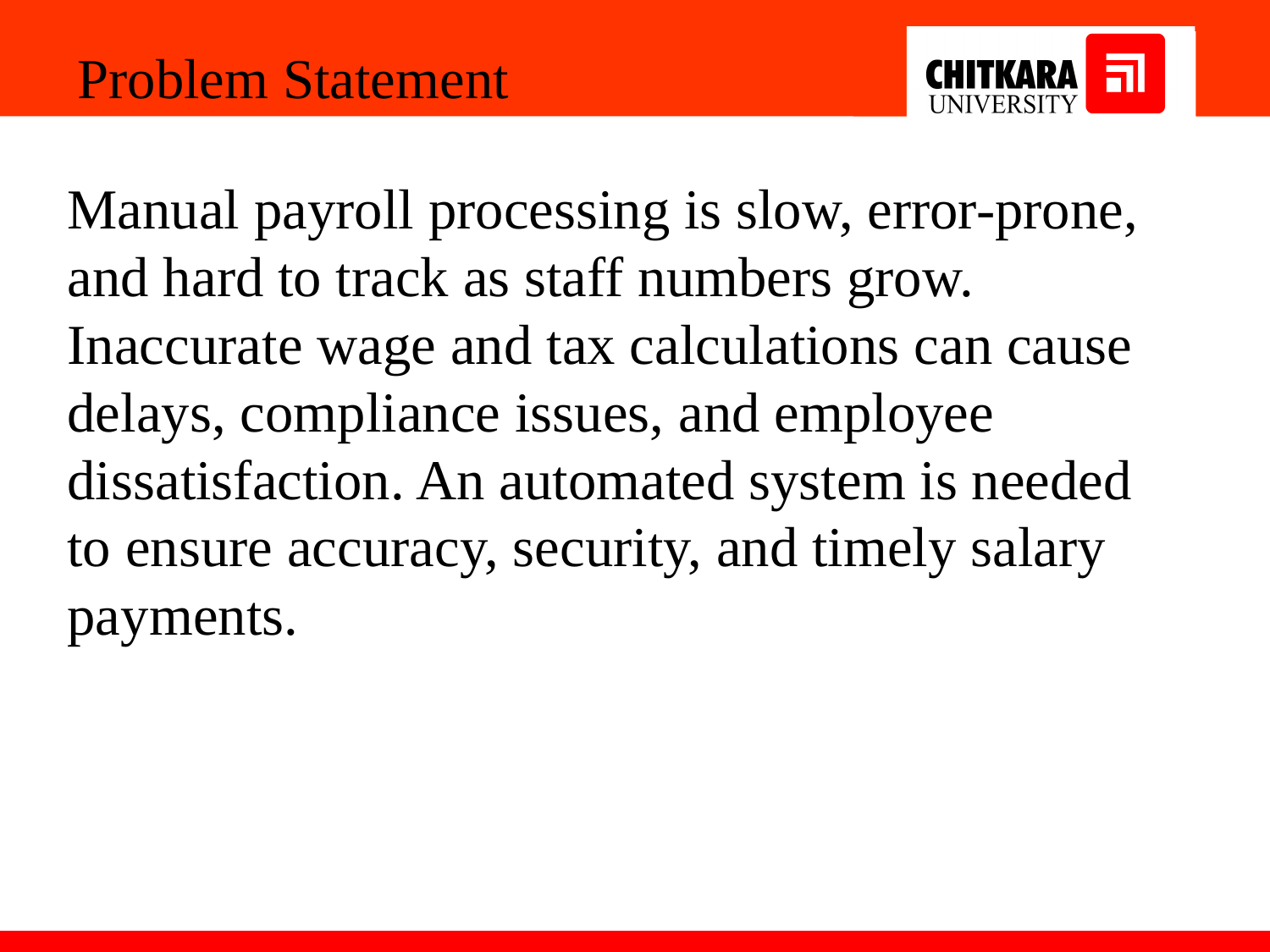

Problem Statement
Manual payroll processing is slow, error-prone, and hard to track as staff numbers grow. Inaccurate wage and tax calculations can cause delays, compliance issues, and employee dissatisfaction. An automated system is needed to ensure accuracy, security, and timely salary payments.